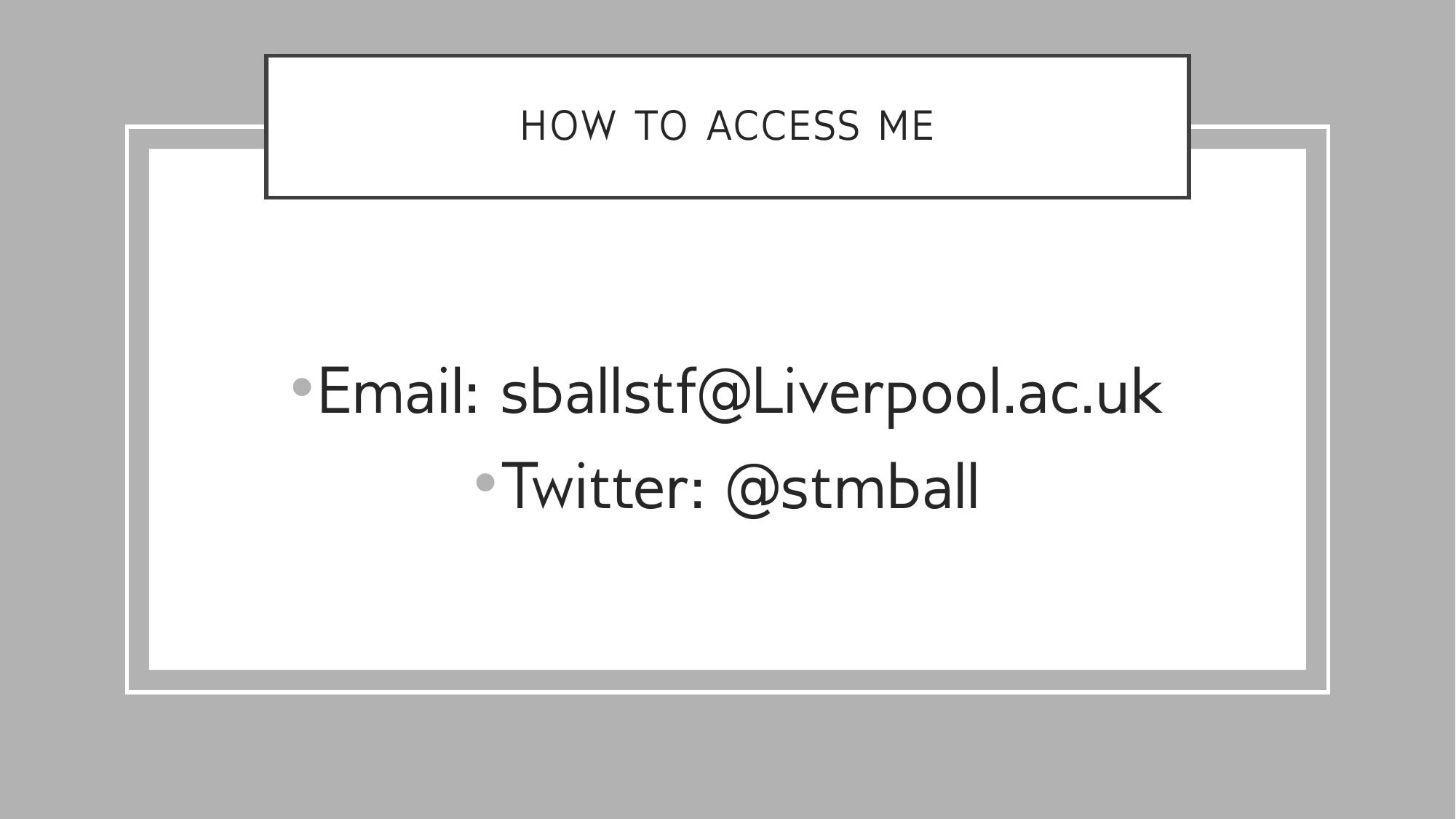

# HOW to access me

Email: sballstf@Liverpool.ac.uk
Twitter: @stmball